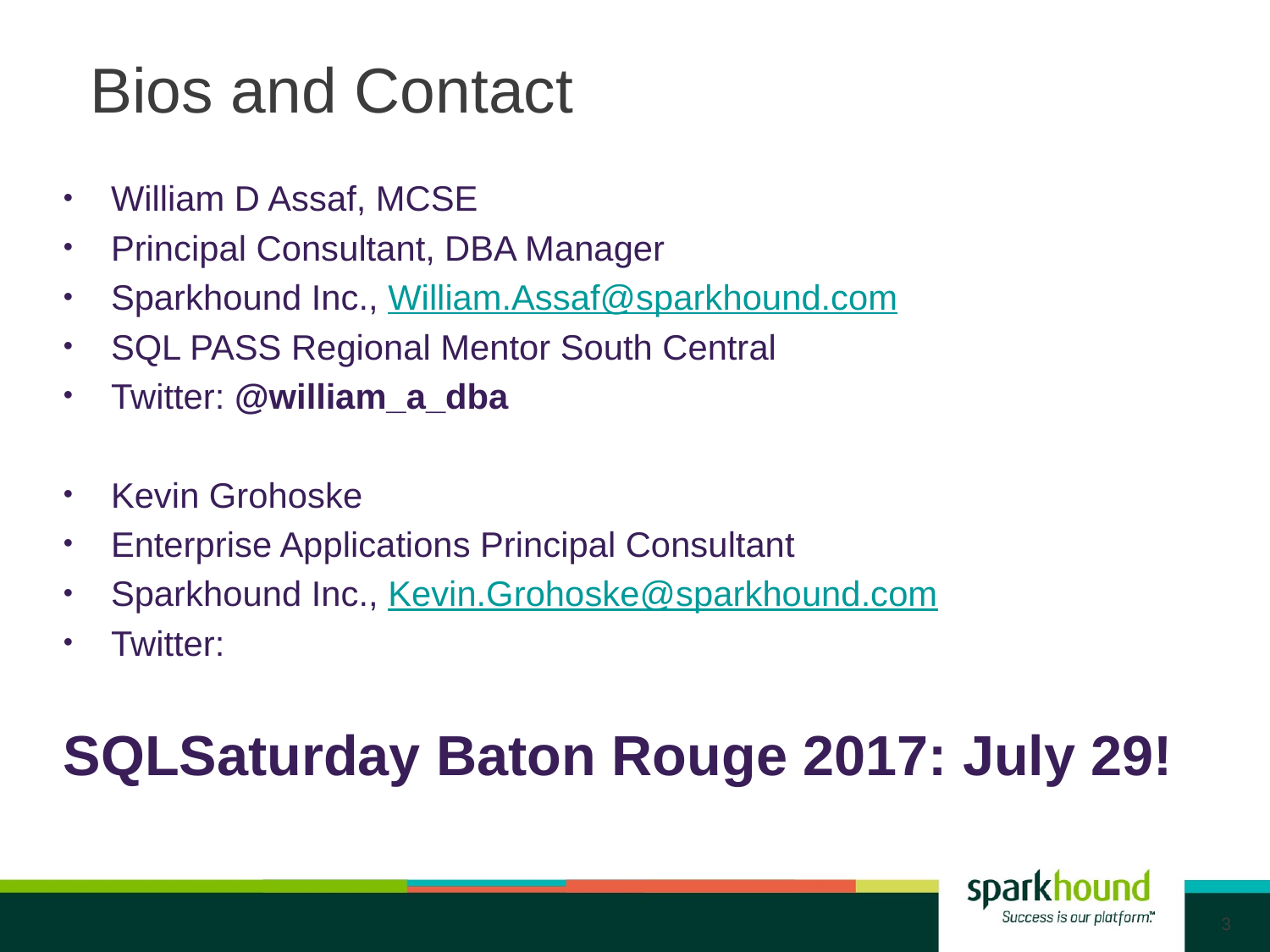

# Bios and Contact
William D Assaf, MCSE
Principal Consultant, DBA Manager
Sparkhound Inc., William.Assaf@sparkhound.com
SQL PASS Regional Mentor South Central
Twitter: @william_a_dba

Kevin Grohoske
Enterprise Applications Principal Consultant
Sparkhound Inc., Kevin.Grohoske@sparkhound.com
Twitter:

SQLSaturday Baton Rouge 2017: July 29!

3